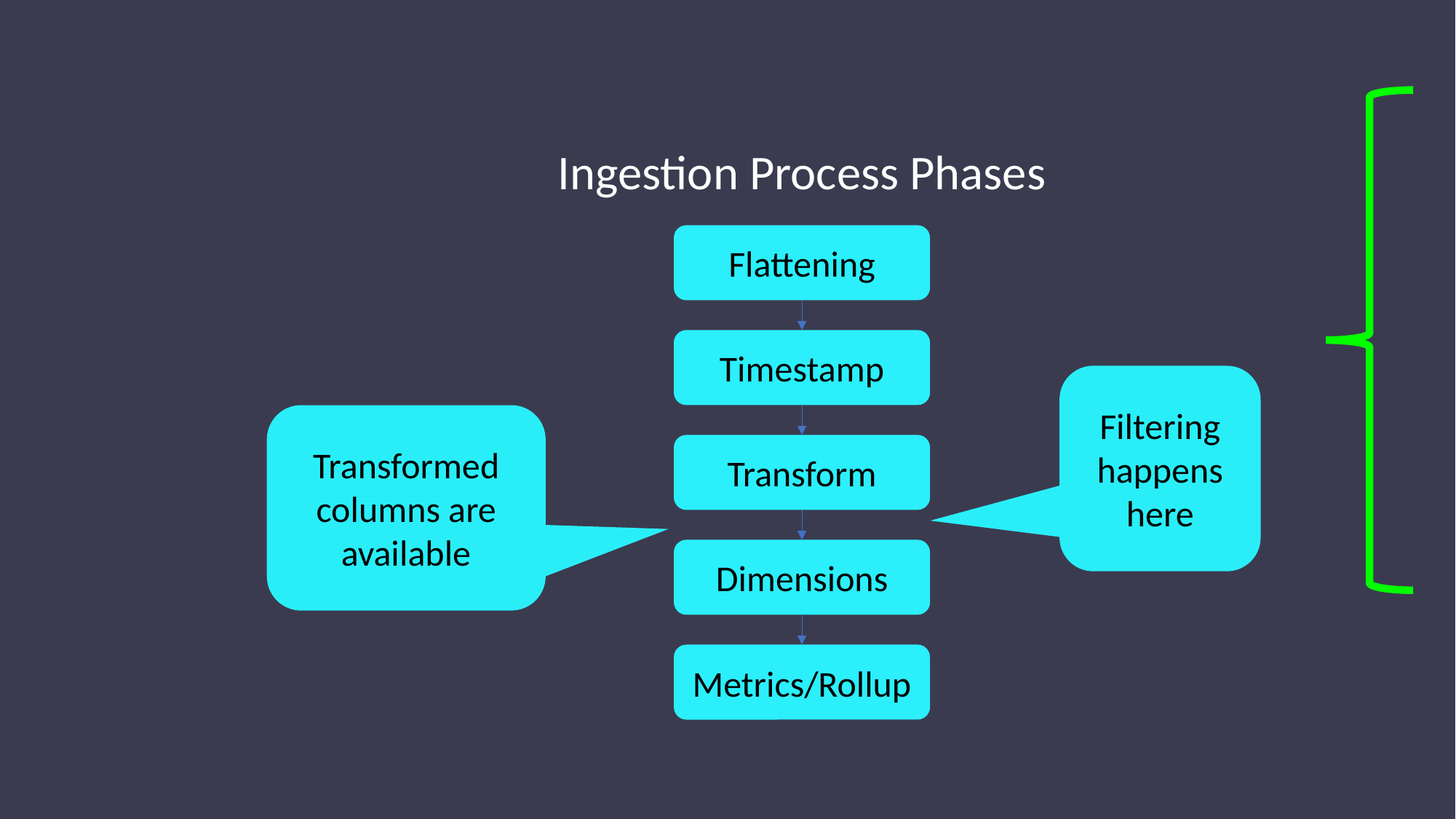

Ingestion Process Phases
Flattening
Timestamp
Filtering
happens
here
Transformed columns are available
Transform
Dimensions
Metrics/Rollup